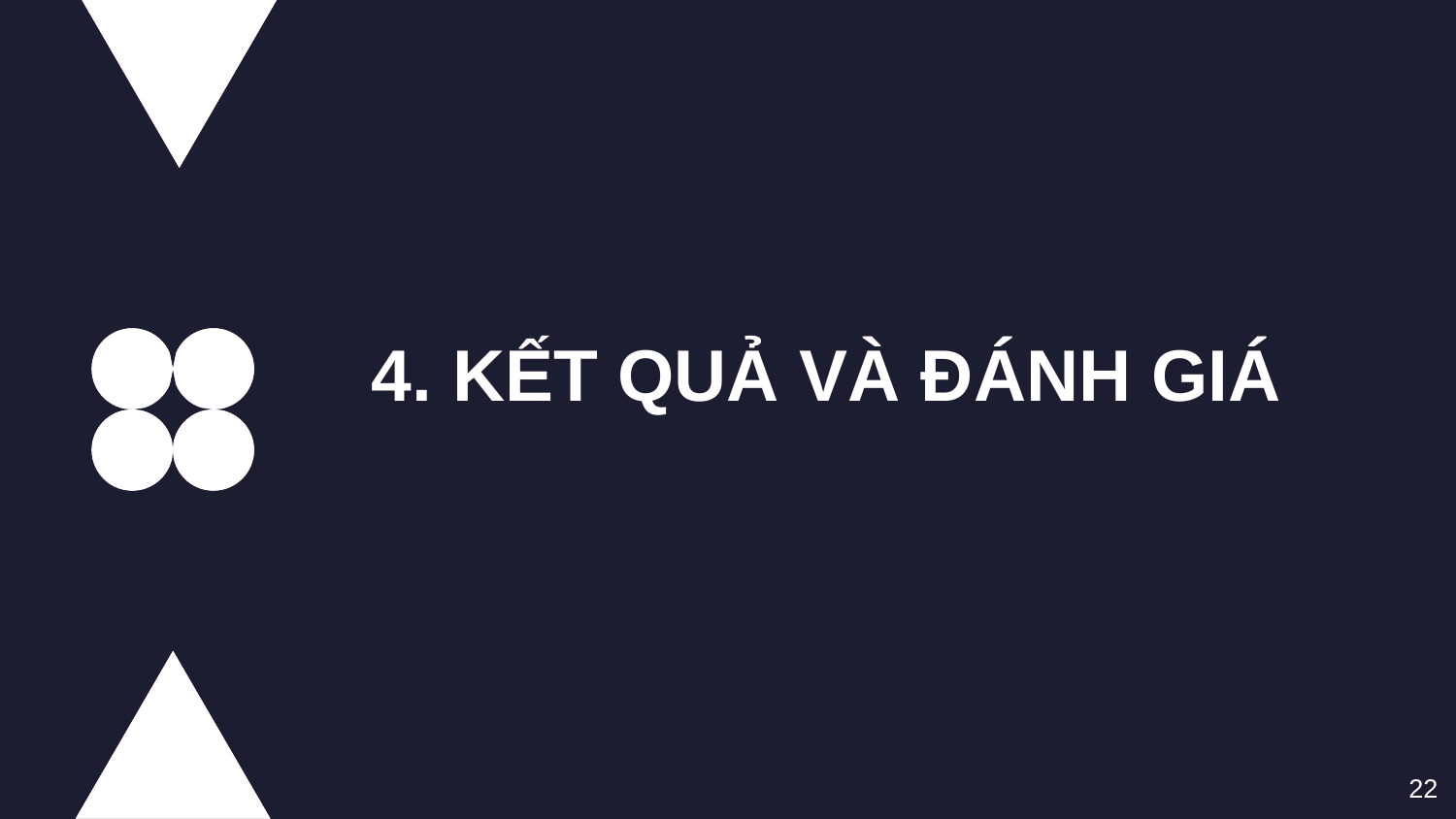

4. KẾT QUẢ VÀ ĐÁNH GIÁ

22